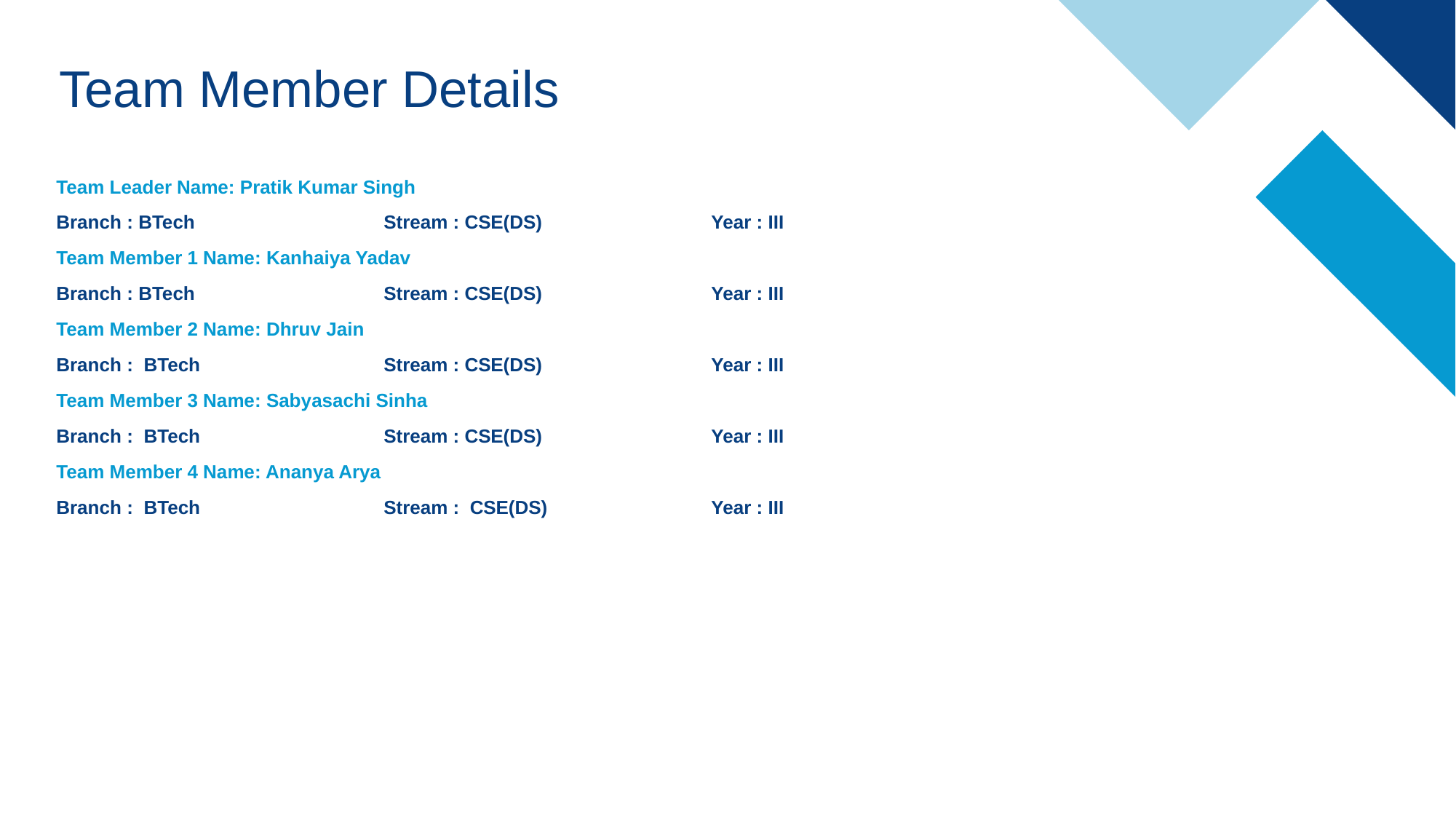

# Team Member Details
Team Leader Name: Pratik Kumar Singh
Branch : BTech		Stream : CSE(DS)		Year : III
Team Member 1 Name: Kanhaiya Yadav
Branch : BTech 		Stream : CSE(DS) 		Year : III
Team Member 2 Name: Dhruv Jain
Branch :  BTech 		Stream : CSE(DS) 		Year : III
Team Member 3 Name: Sabyasachi Sinha
Branch :  BTech 		Stream : CSE(DS) 		Year : III
Team Member 4 Name: Ananya Arya
Branch :  BTech 		Stream :  CSE(DS) 		Year : III